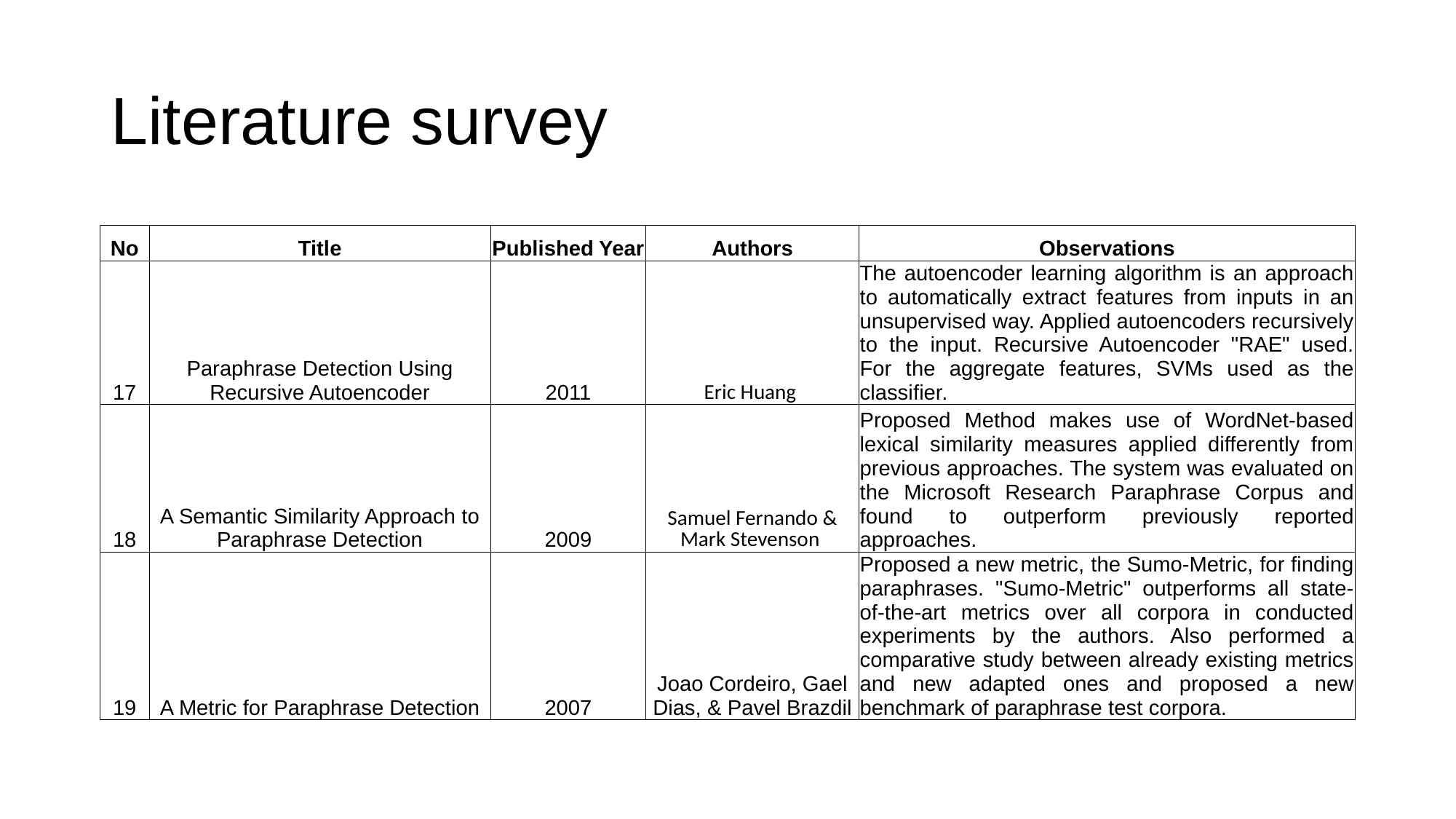

# Literature survey
| No | Title | Published Year | Authors | Observations |
| --- | --- | --- | --- | --- |
| 17 | Paraphrase Detection Using Recursive Autoencoder | 2011 | Eric Huang | The autoencoder learning algorithm is an approach to automatically extract features from inputs in an unsupervised way. Applied autoencoders recursively to the input. Recursive Autoencoder "RAE" used. For the aggregate features, SVMs used as the classifier. |
| 18 | A Semantic Similarity Approach to Paraphrase Detection | 2009 | Samuel Fernando & Mark Stevenson | Proposed Method makes use of WordNet-based lexical similarity measures applied differently from previous approaches. The system was evaluated on the Microsoft Research Paraphrase Corpus and found to outperform previously reported approaches. |
| 19 | A Metric for Paraphrase Detection | 2007 | Joao Cordeiro, Gael Dias, & Pavel Brazdil | Proposed a new metric, the Sumo-Metric, for ﬁnding paraphrases. "Sumo-Metric" outperforms all state-of-the-art metrics over all corpora in conducted experiments by the authors. Also performed a comparative study between already existing metrics and new adapted ones and proposed a new benchmark of paraphrase test corpora. |